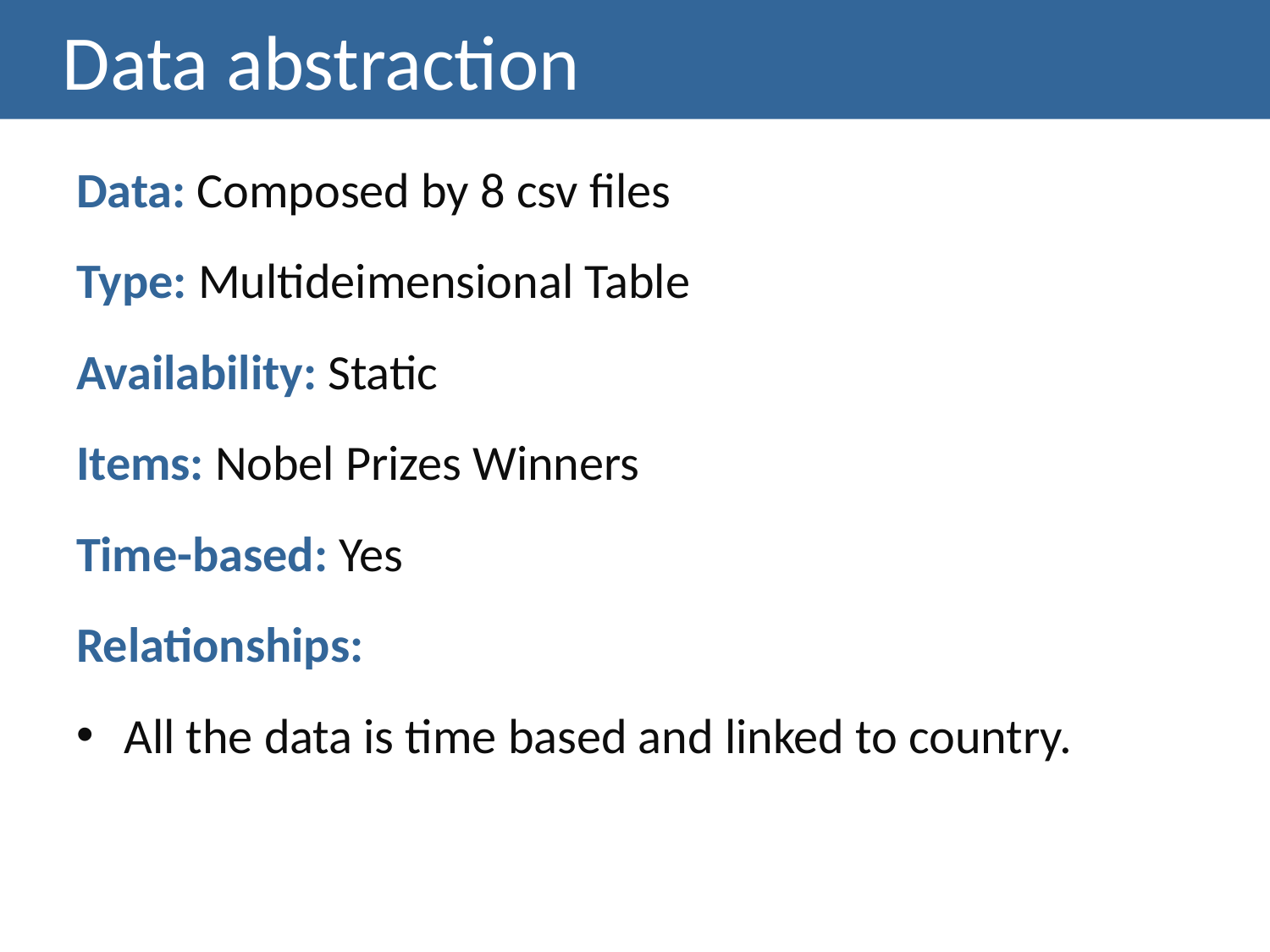

# Data abstraction
Data: Composed by 8 csv files
Type: Multideimensional Table
Availability: Static
Items: Nobel Prizes Winners
Time-based: Yes
Relationships:
All the data is time based and linked to country.